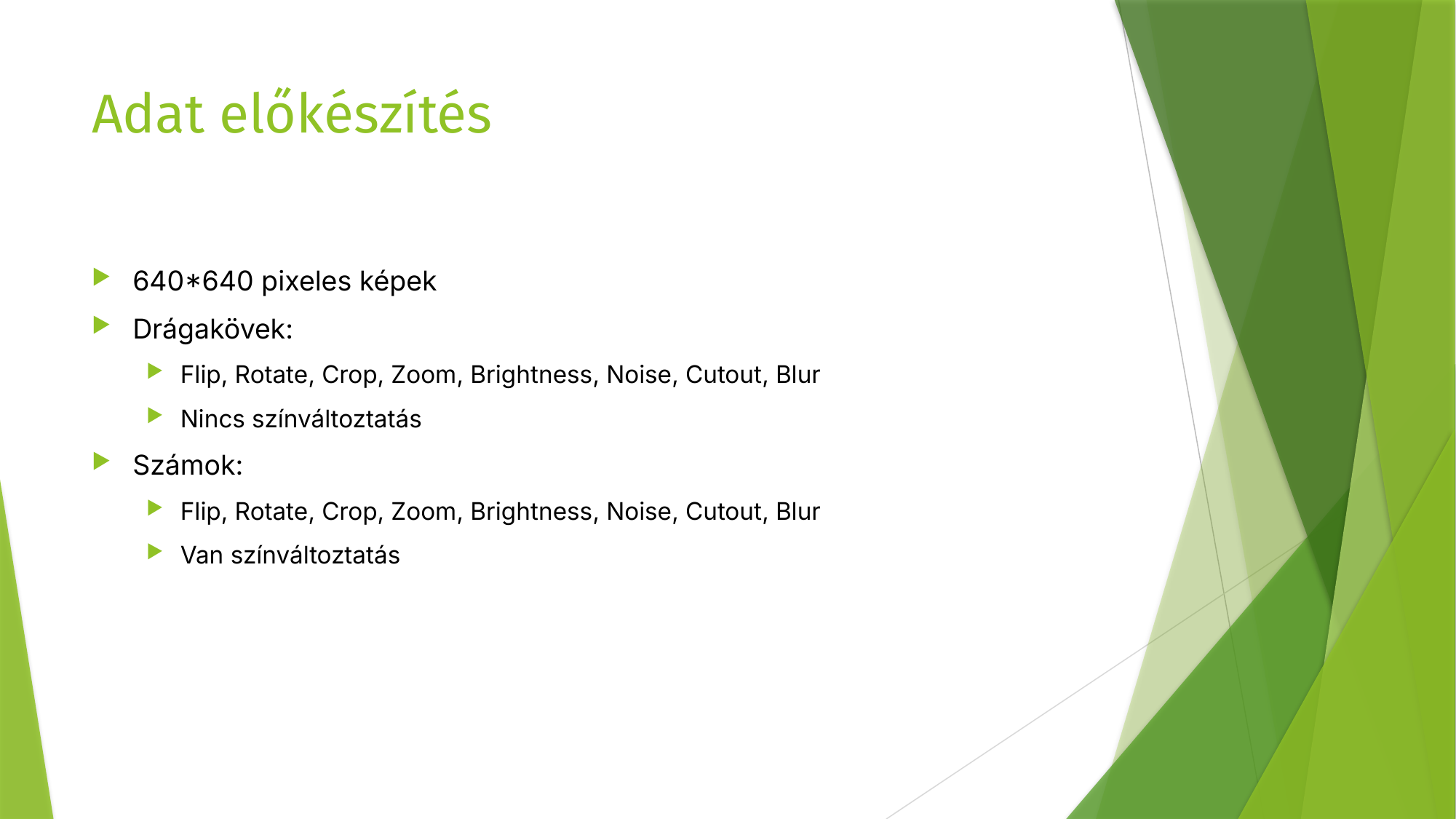

# Adat előkészítés
640*640 pixeles képek
Drágakövek:
Flip, Rotate, Crop, Zoom, Brightness, Noise, Cutout, Blur
Nincs színváltoztatás
Számok:
Flip, Rotate, Crop, Zoom, Brightness, Noise, Cutout, Blur
Van színváltoztatás